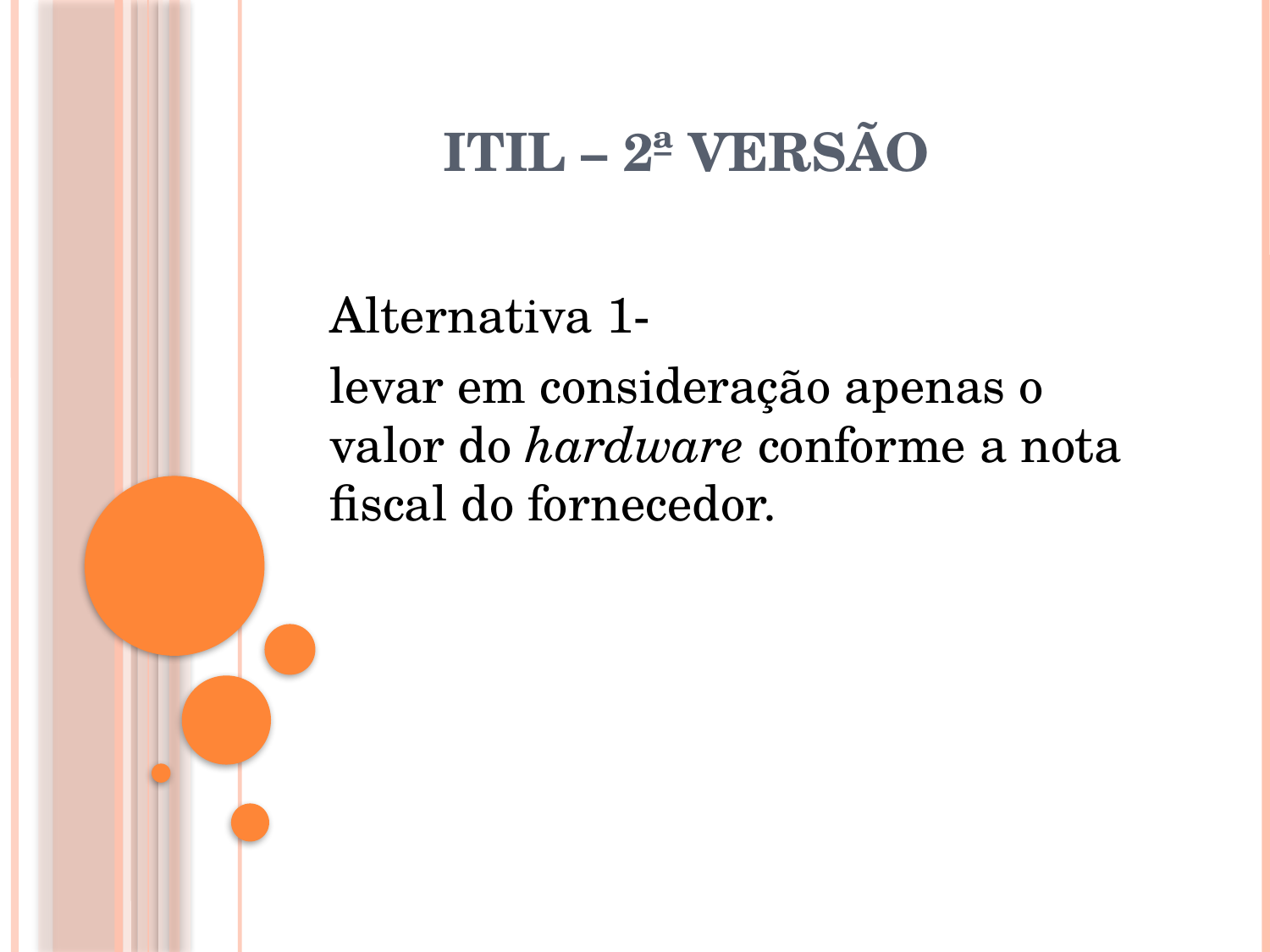

# ITIL – 2ª Versão
Alternativa 1-
levar em consideração apenas o valor do hardware conforme a nota fiscal do fornecedor.